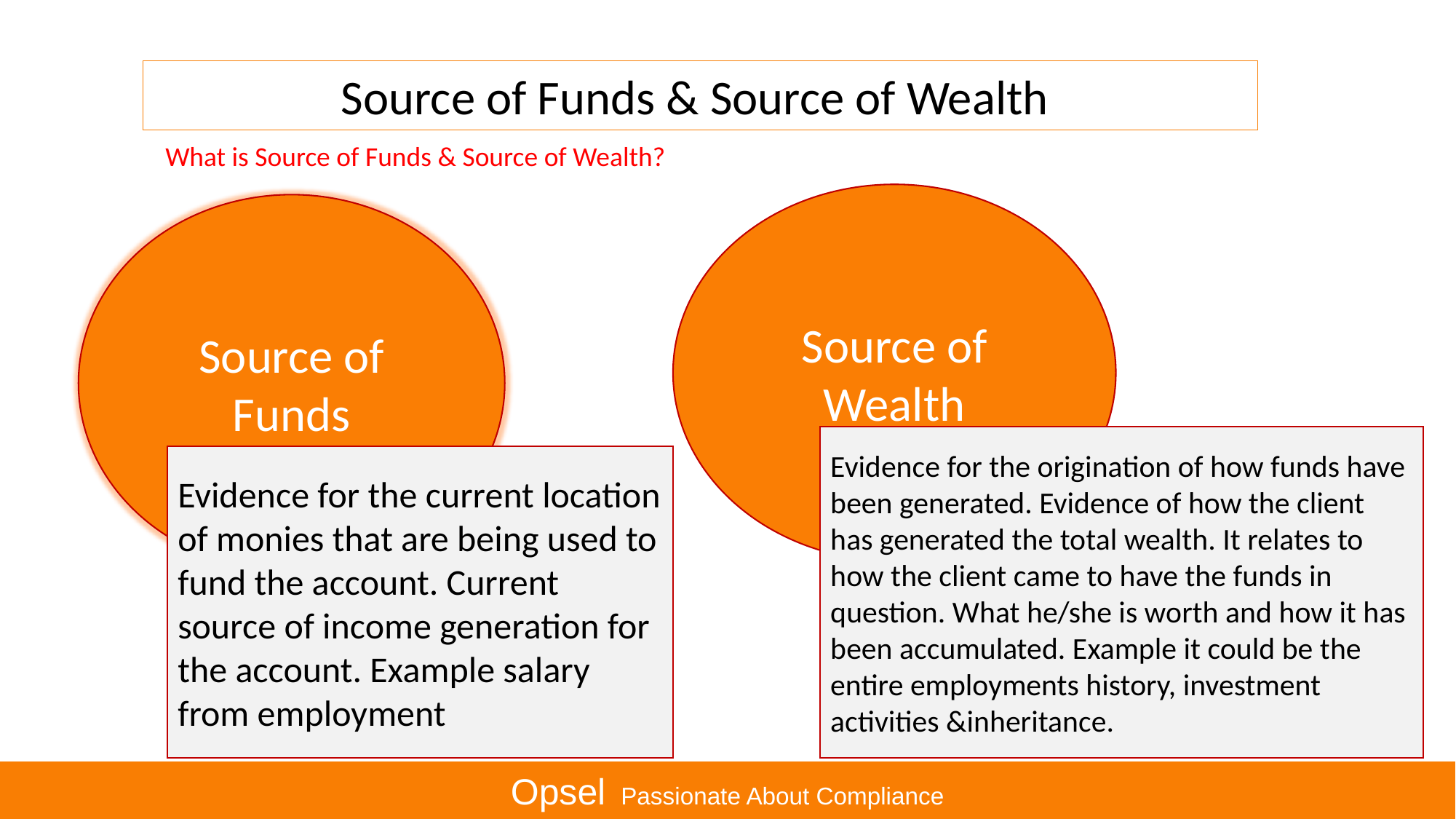

Source of Funds & Source of Wealth
What is Source of Funds & Source of Wealth?
Source of Wealth
Source of Funds
Evidence for the origination of how funds have been generated. Evidence of how the client has generated the total wealth. It relates to how the client came to have the funds in question. What he/she is worth and how it has been accumulated. Example it could be the entire employments history, investment activities &inheritance.
Evidence for the current location of monies that are being used to fund the account. Current source of income generation for the account. Example salary from employment
Opsel  Passionate About Compliance